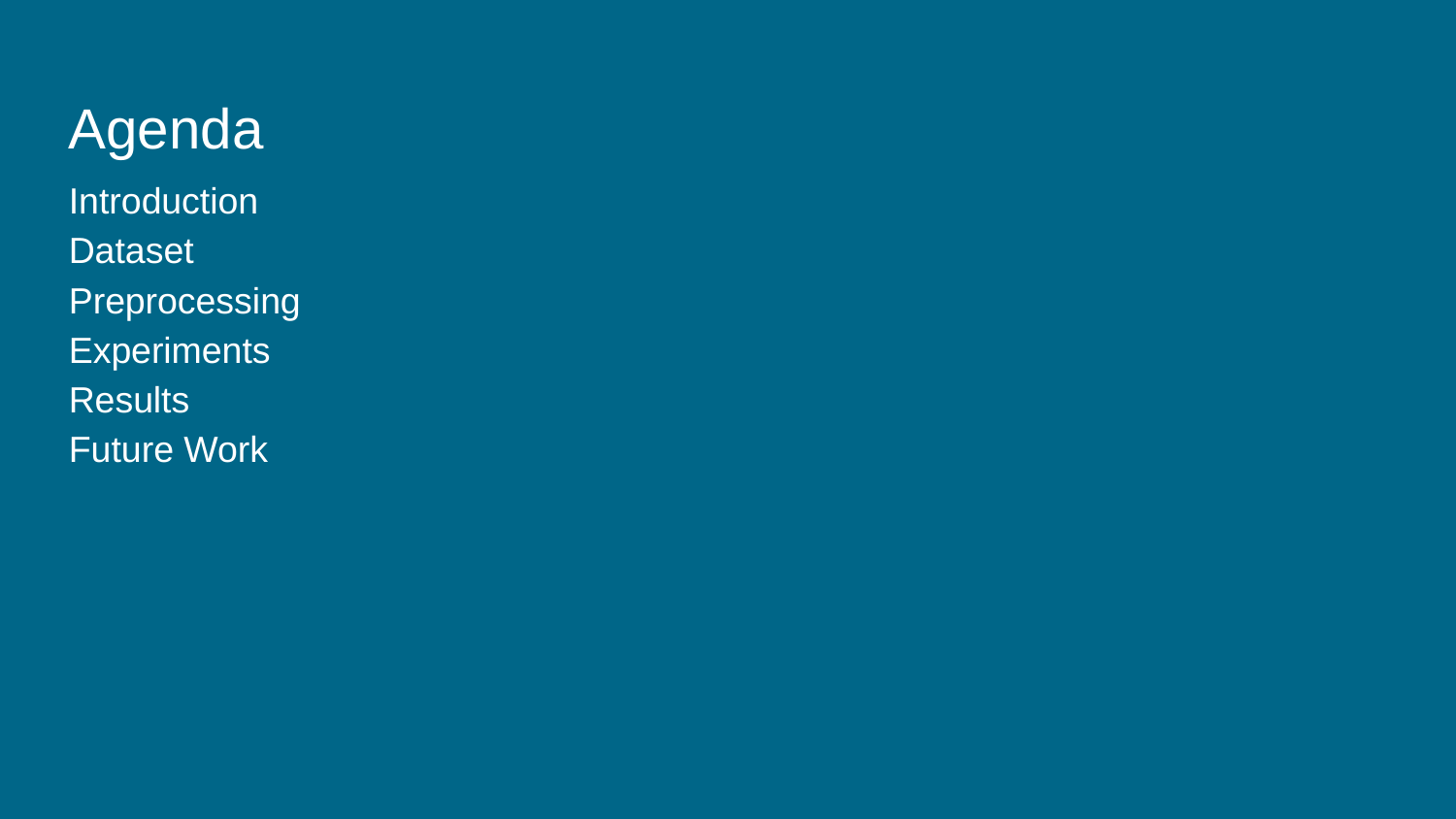

# Agenda
Introduction
Dataset
Preprocessing
Experiments
Results
Future Work